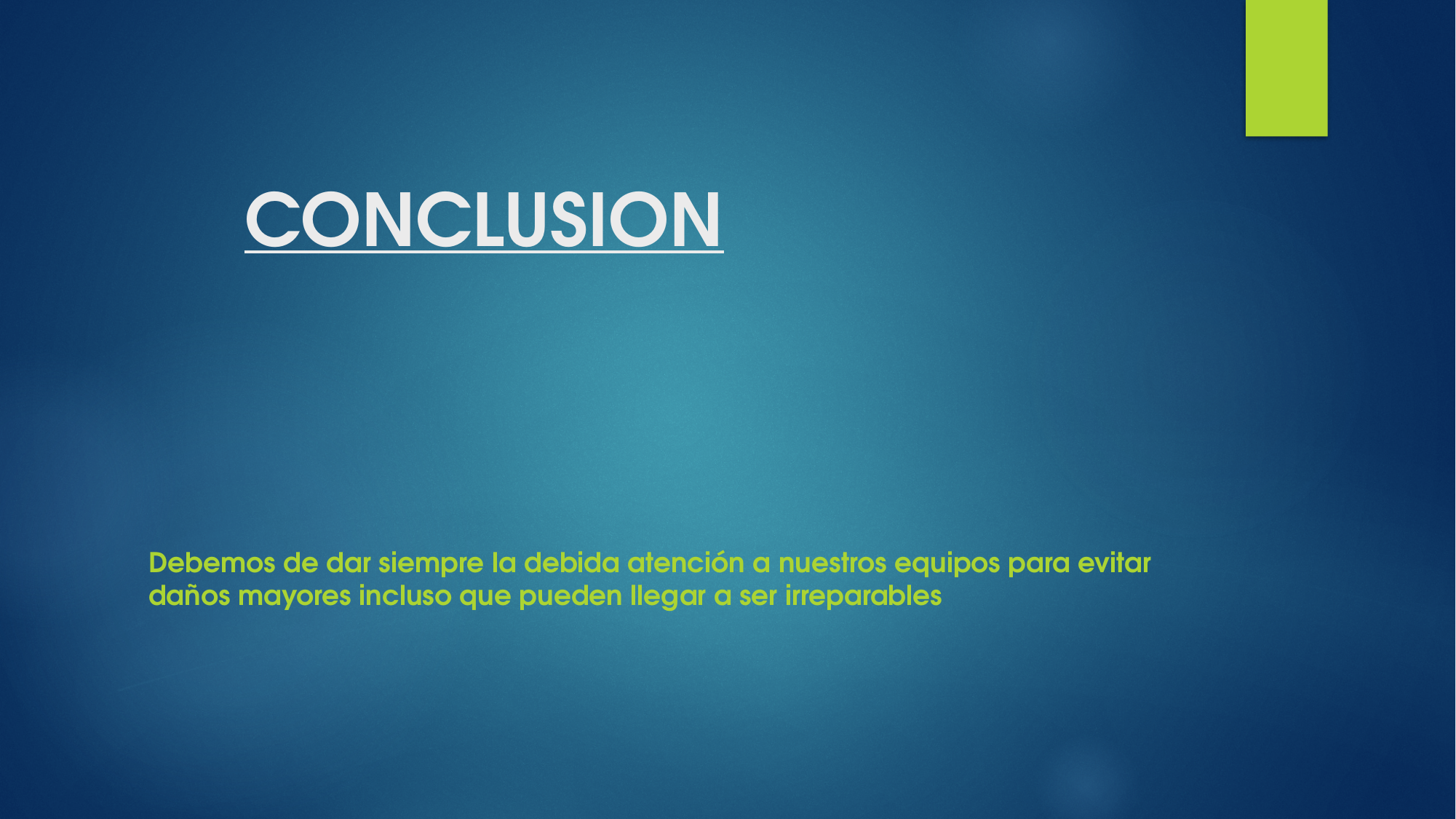

# CONCLUSION
Debemos de dar siempre la debida atención a nuestros equipos para evitar daños mayores incluso que pueden llegar a ser irreparables